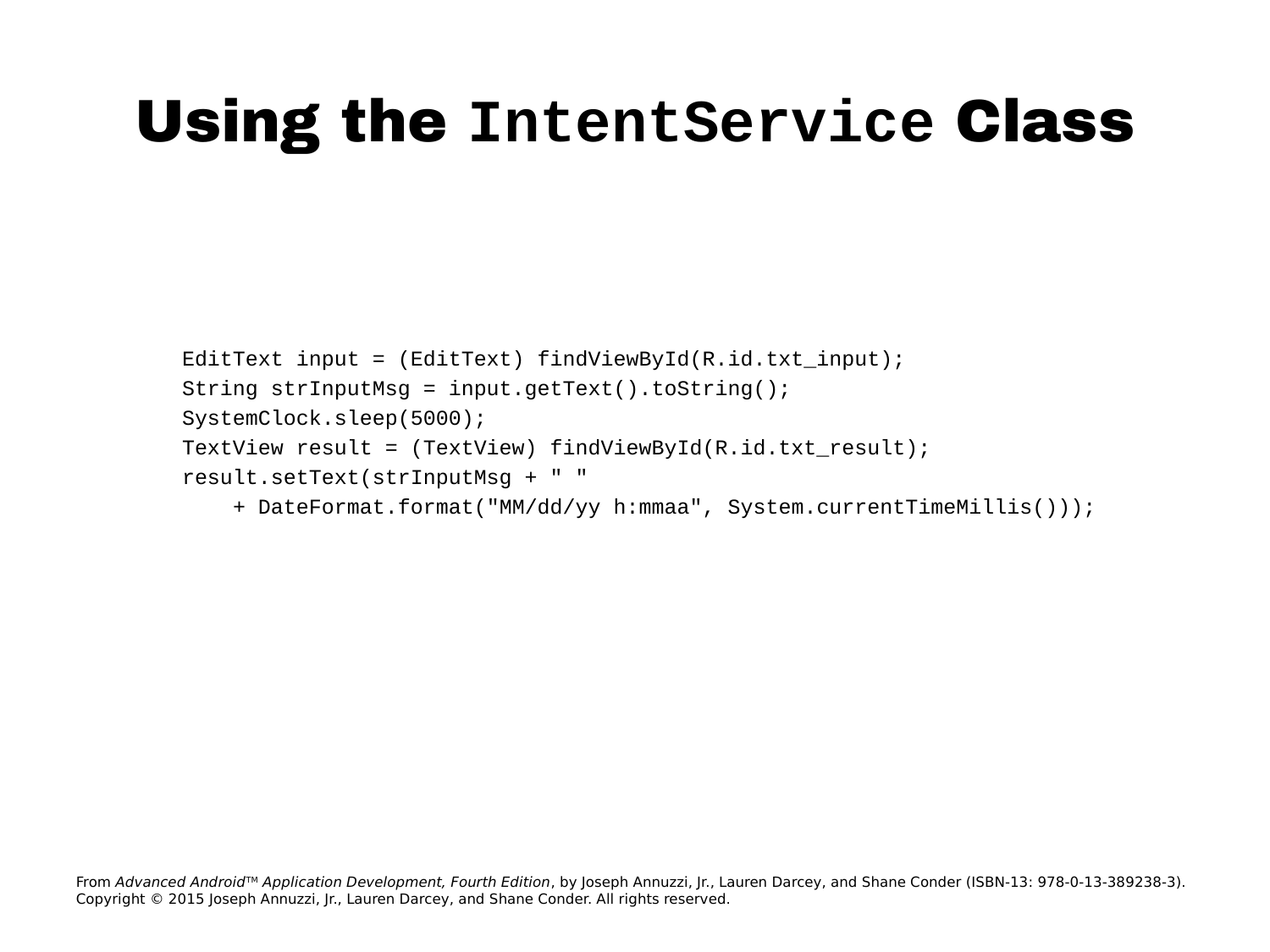

# Using the IntentService Class

EditText input = (EditText) findViewById(R.id.txt_input);
String strInputMsg = input.getText().toString();
SystemClock.sleep(5000);
TextView result = (TextView) findViewById(R.id.txt_result);
result.setText(strInputMsg + " "
    + DateFormat.format("MM/dd/yy h:mmaa", System.currentTimeMillis()));
From Advanced AndroidTM Application Development, Fourth Edition, by Joseph Annuzzi, Jr., Lauren Darcey, and Shane Conder (ISBN-13: 978-0-13-389238-3). Copyright © 2015 Joseph Annuzzi, Jr., Lauren Darcey, and Shane Conder. All rights reserved.